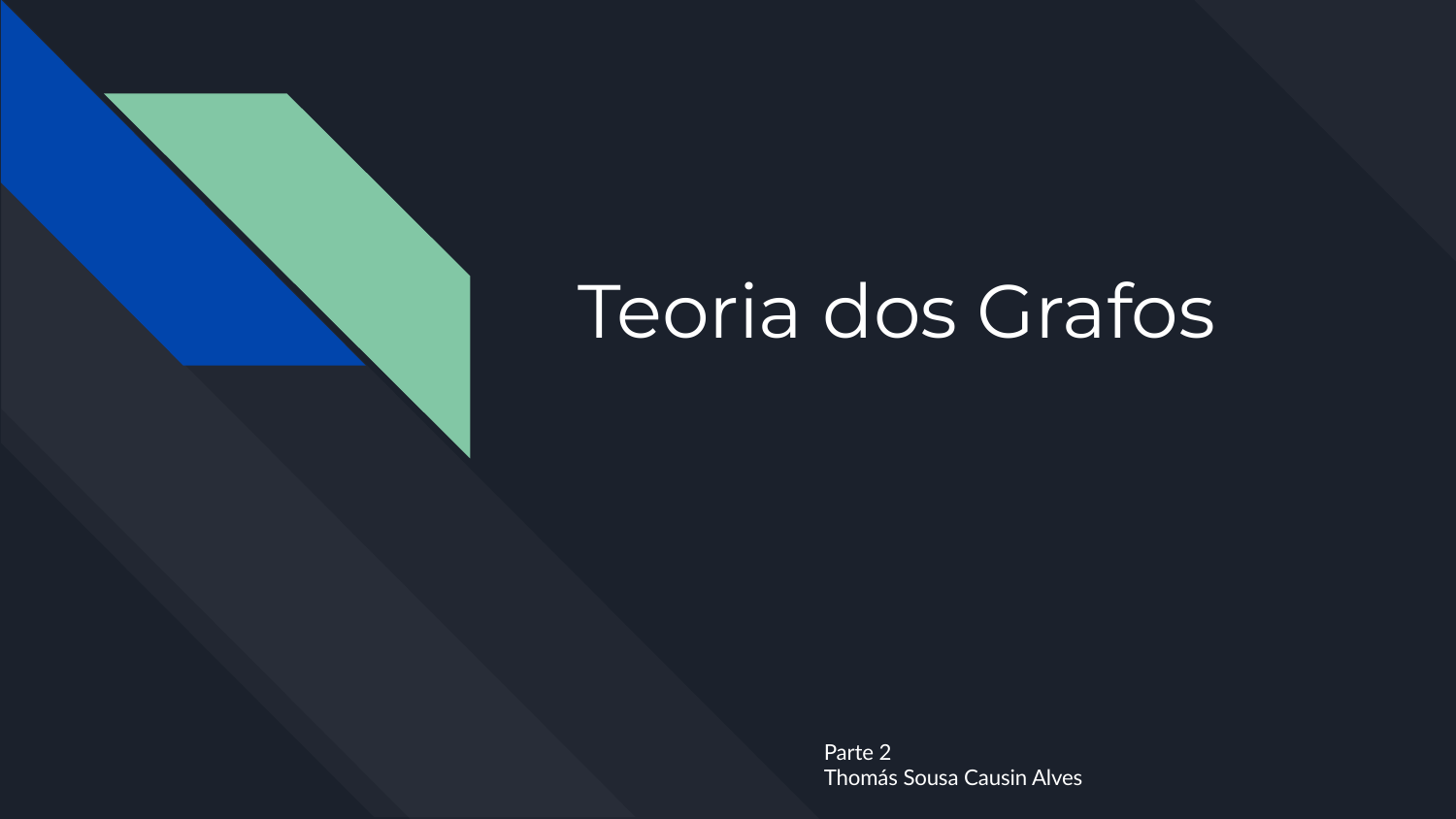

# Teoria dos Grafos

Parte 2
Thomás Sousa Causin Alves